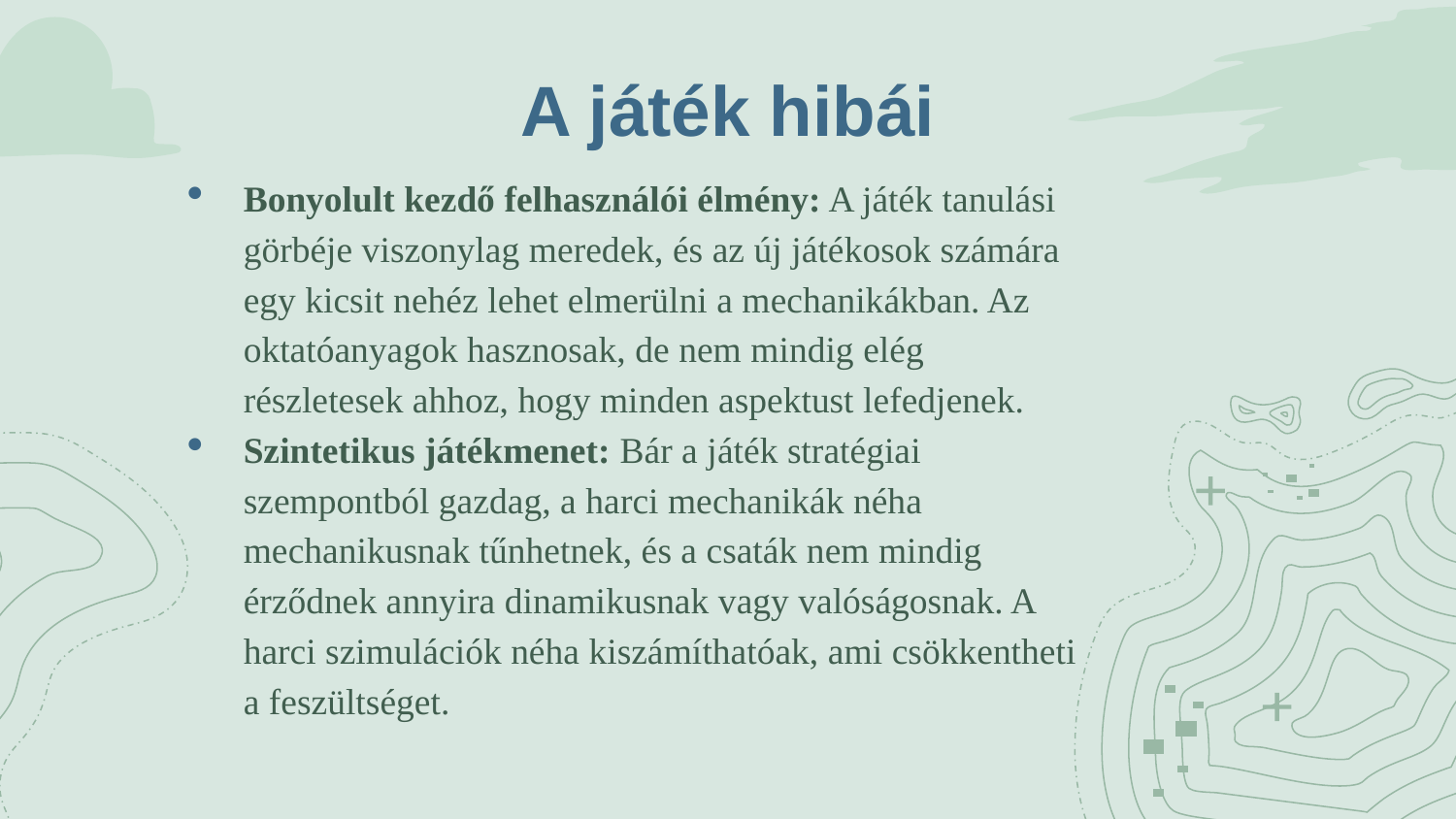

# A játék hibái
Bonyolult kezdő felhasználói élmény: A játék tanulási görbéje viszonylag meredek, és az új játékosok számára egy kicsit nehéz lehet elmerülni a mechanikákban. Az oktatóanyagok hasznosak, de nem mindig elég részletesek ahhoz, hogy minden aspektust lefedjenek.
Szintetikus játékmenet: Bár a játék stratégiai szempontból gazdag, a harci mechanikák néha mechanikusnak tűnhetnek, és a csaták nem mindig érződnek annyira dinamikusnak vagy valóságosnak. A harci szimulációk néha kiszámíthatóak, ami csökkentheti a feszültséget.